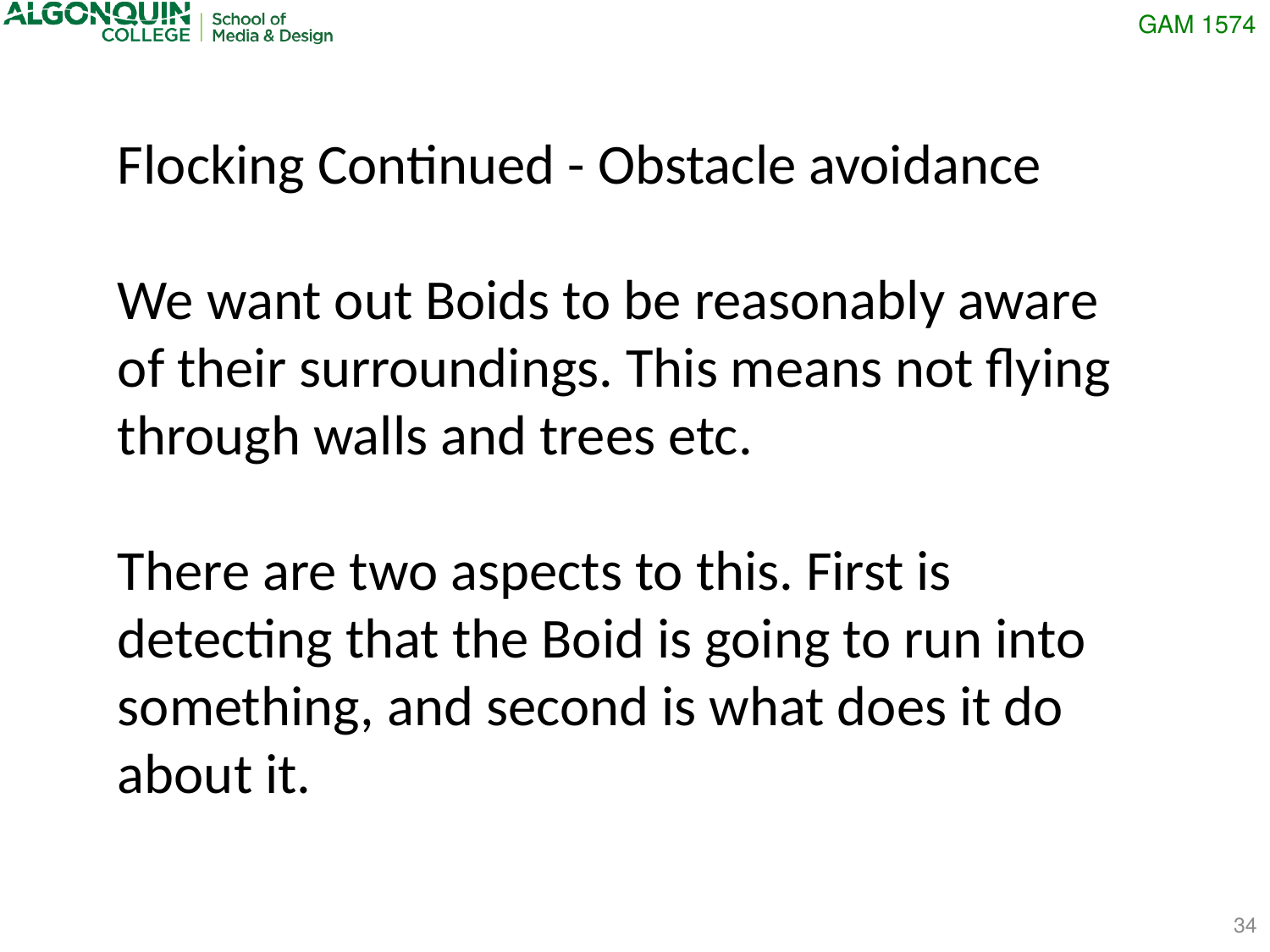

Flocking Continued - Obstacle avoidance

We want out Boids to be reasonably aware of their surroundings. This means not flying through walls and trees etc.

There are two aspects to this. First is detecting that the Boid is going to run into something, and second is what does it do about it.
34